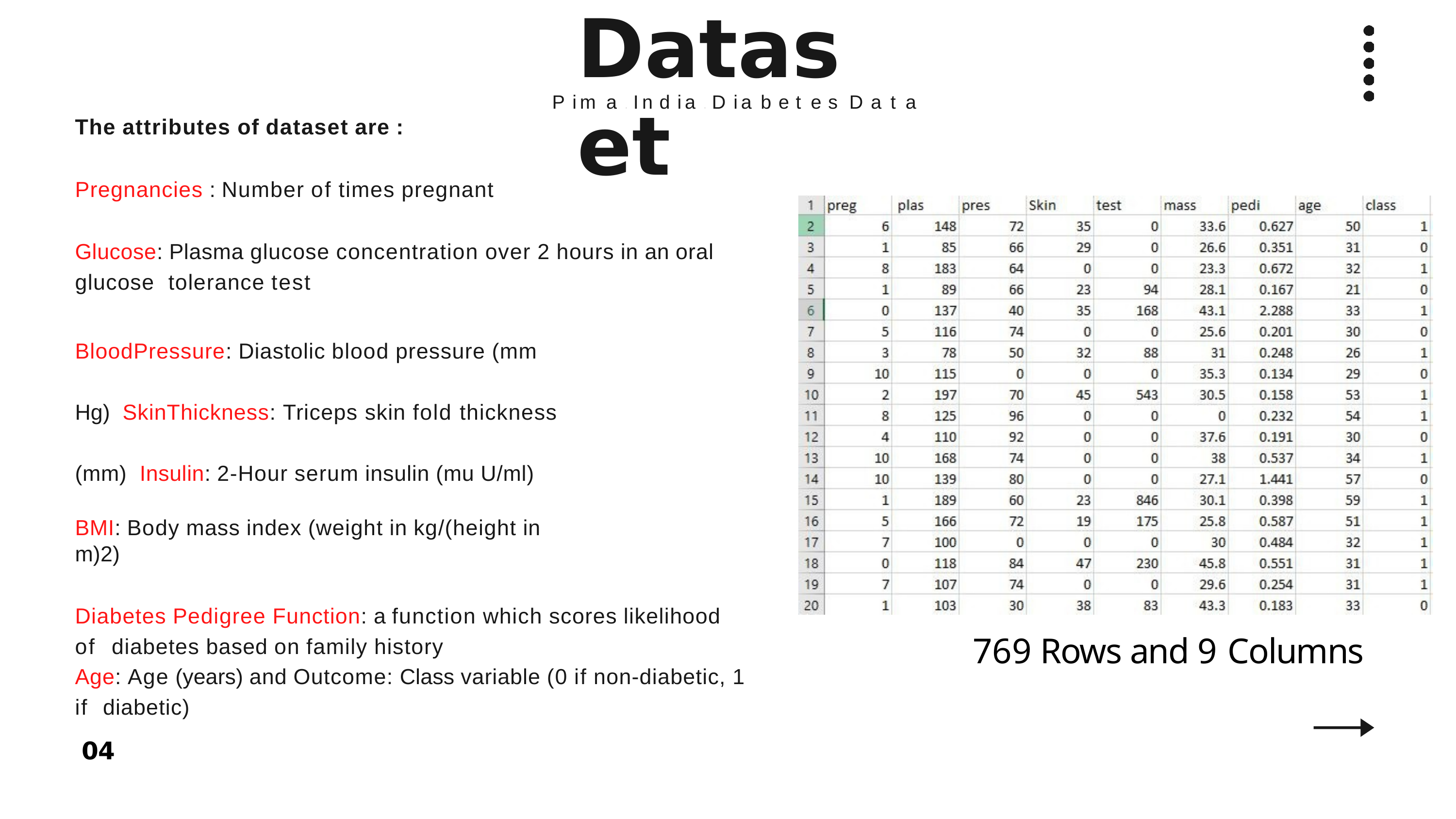

# Dataset

Pima-India-Diabetes Data

The attributes of dataset are :

Pregnancies : Number of times pregnant

Glucose: Plasma glucose concentration over 2 hours in an oral glucose  tolerance test
BloodPressure: Diastolic blood pressure (mm Hg)  SkinThickness: Triceps skin fold thickness (mm)  Insulin: 2-Hour serum insulin (mu U/ml)

BMI: Body mass index (weight in kg/(height in m)2)

Diabetes Pedigree Function: a function which scores likelihood of  diabetes based on family history

769 Rows and 9 Columns
Age: Age (years) and Outcome: Class variable (0 if non-diabetic, 1 if  diabetic)
04